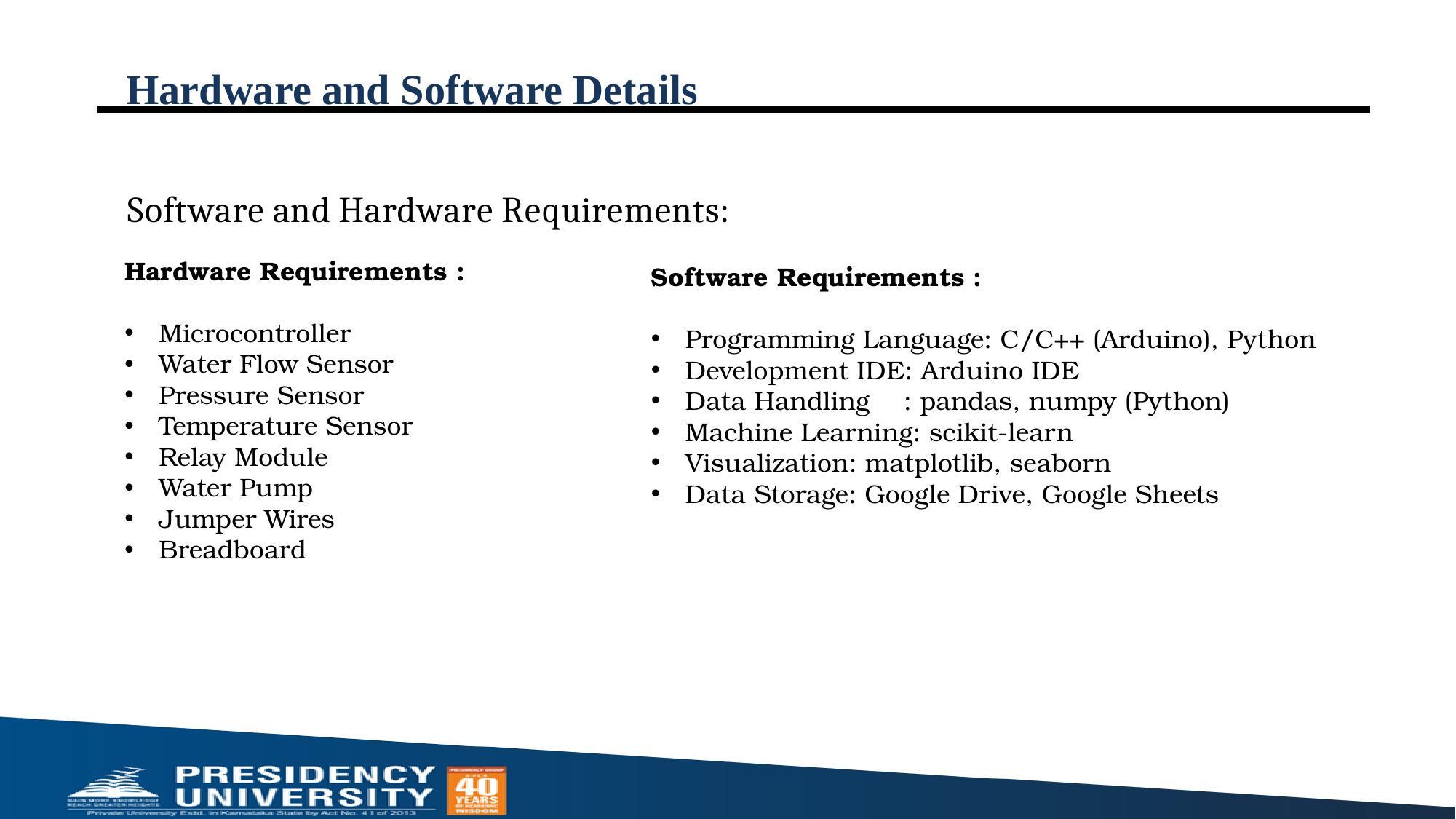

# Hardware and Software Details
Software and Hardware Requirements:

Hardware Requirements :

Microcontroller
Water Flow Sensor
Pressure Sensor
Temperature Sensor
Relay Module
Water Pump
Jumper Wires
Breadboard

Software Requirements :

Programming Language: C/C++ (Arduino), Python
Development IDE: Arduino IDE
Data Handling	: pandas, numpy (Python)
Machine Learning: scikit-learn
Visualization: matplotlib, seaborn
Data Storage: Google Drive, Google Sheets